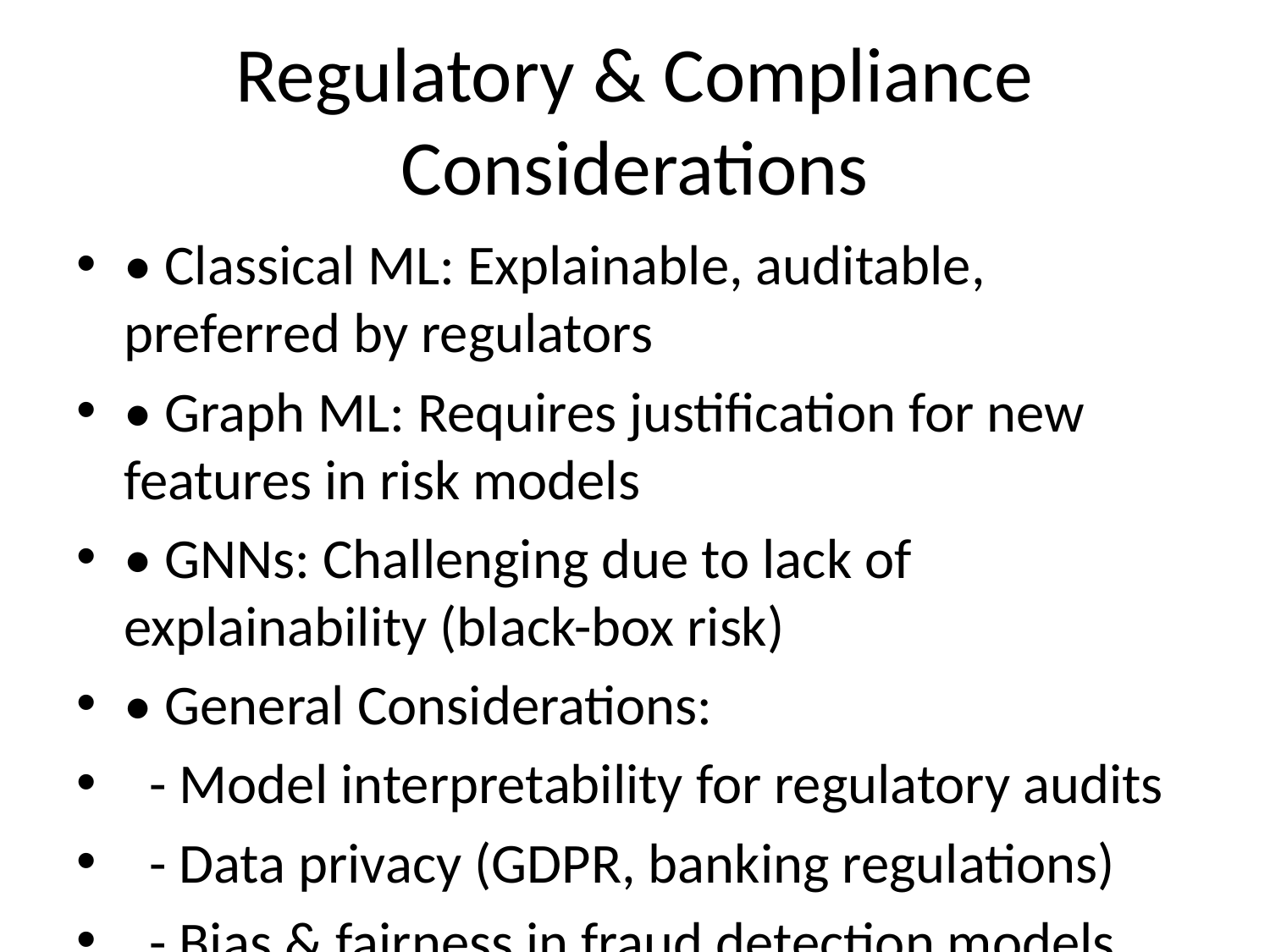

# Regulatory & Compliance Considerations
• Classical ML: Explainable, auditable, preferred by regulators
• Graph ML: Requires justification for new features in risk models
• GNNs: Challenging due to lack of explainability (black-box risk)
• General Considerations:
  - Model interpretability for regulatory audits
  - Data privacy (GDPR, banking regulations)
  - Bias & fairness in fraud detection models